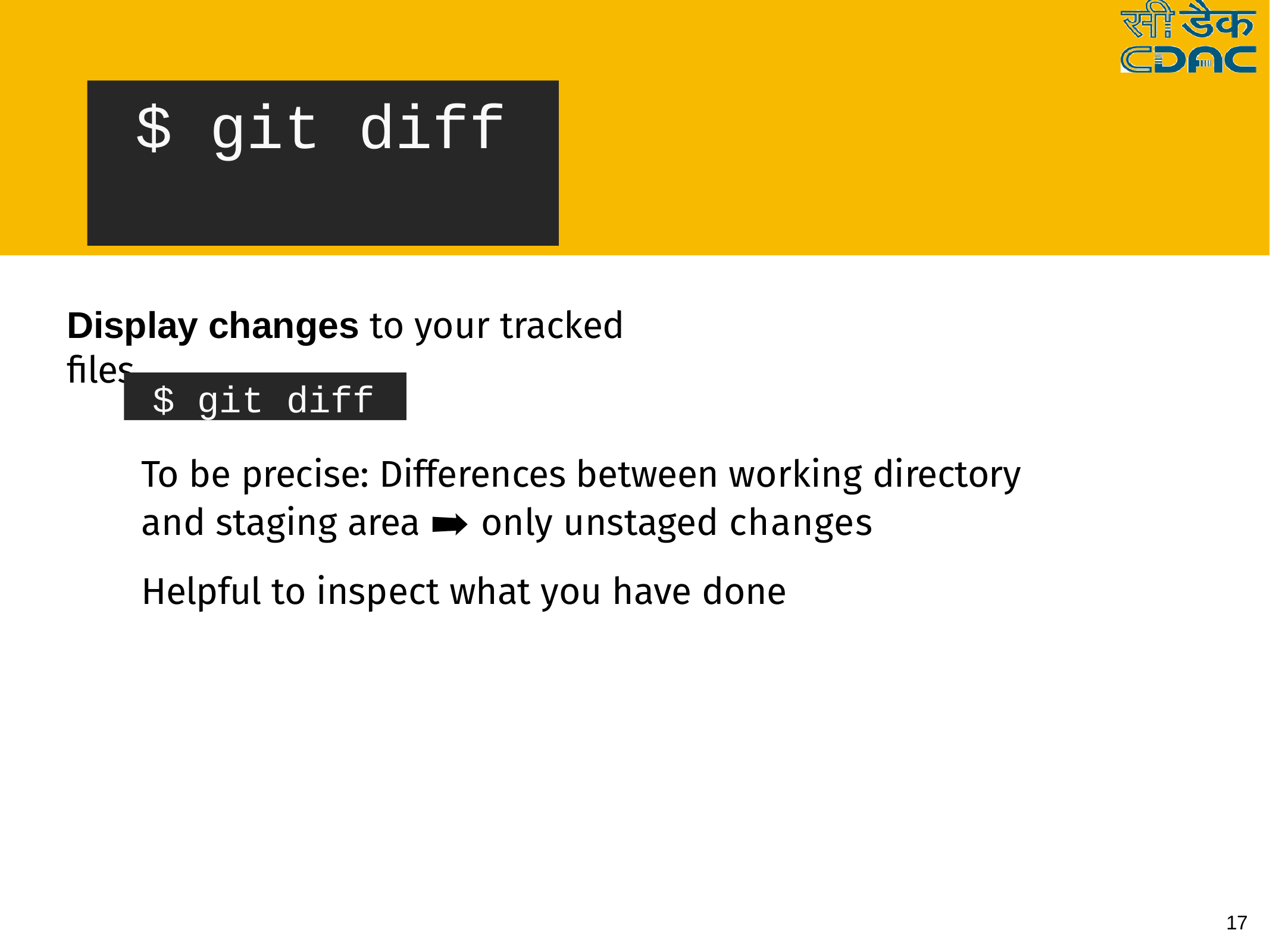

# $ git diff
Display changes to your tracked files
$ git diff
To be precise: Differences between working directory and staging area ➡ only unstaged changes
Helpful to inspect what you have done
17